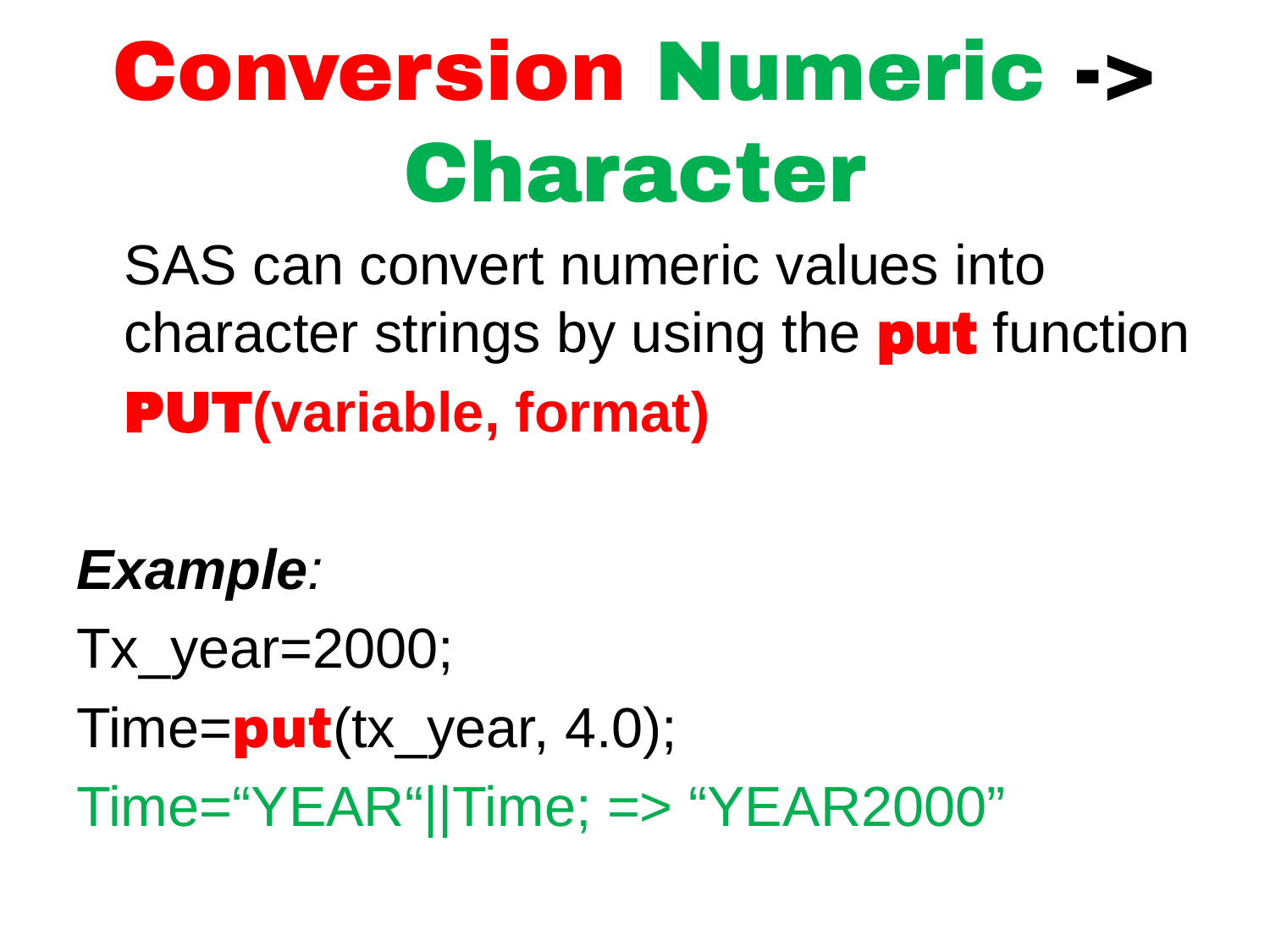

# Conversion Numeric -> Character
SAS can convert numeric values into character strings by using the put function
	PUT(variable, format)

Example:
Tx_year=2000;
Time=put(tx_year, 4.0);
Time=“YEAR“||Time; => “YEAR2000”